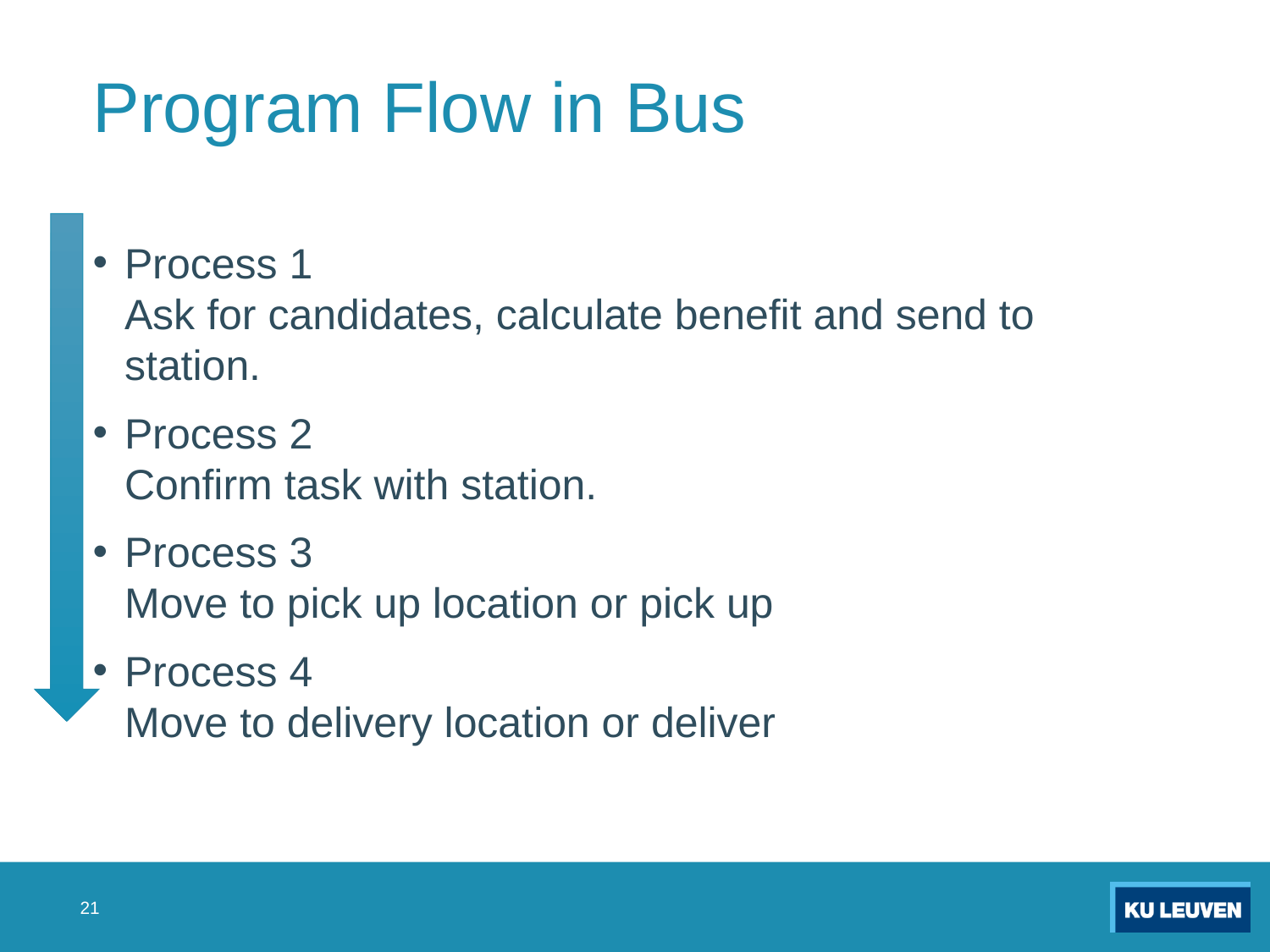

# Program Flow in Bus

Process 1
Ask for candidates, calculate benefit and send to station.
Process 2
Confirm task with station.
Process 3
Move to pick up location or pick up
Process 4
Move to delivery location or deliver

21